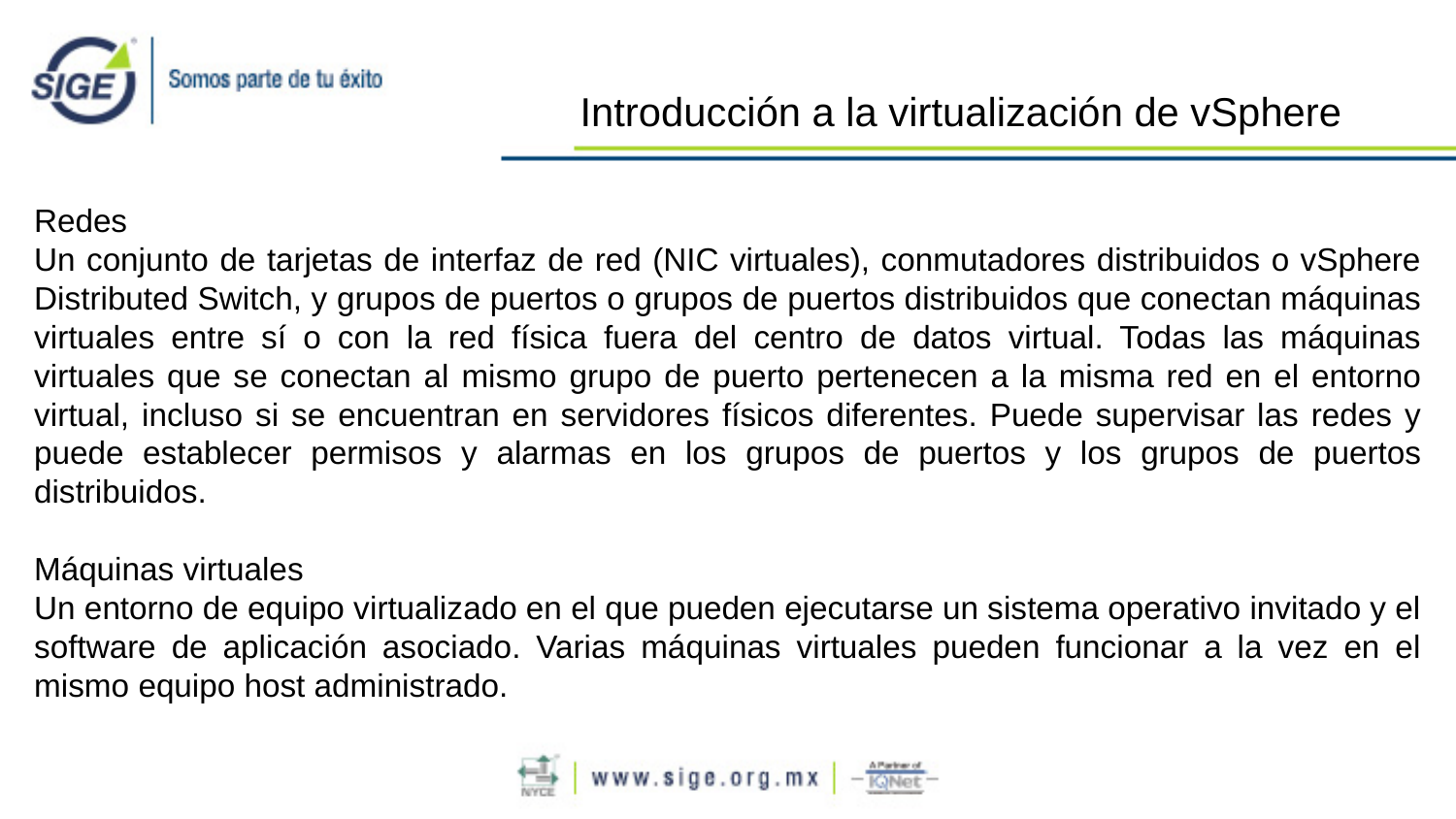

Introducción a la virtualización de vSphere
Redes
Un conjunto de tarjetas de interfaz de red (NIC virtuales), conmutadores distribuidos o vSphere Distributed Switch, y grupos de puertos o grupos de puertos distribuidos que conectan máquinas virtuales entre sí o con la red física fuera del centro de datos virtual. Todas las máquinas virtuales que se conectan al mismo grupo de puerto pertenecen a la misma red en el entorno virtual, incluso si se encuentran en servidores físicos diferentes. Puede supervisar las redes y puede establecer permisos y alarmas en los grupos de puertos y los grupos de puertos distribuidos.

Máquinas virtuales
Un entorno de equipo virtualizado en el que pueden ejecutarse un sistema operativo invitado y el software de aplicación asociado. Varias máquinas virtuales pueden funcionar a la vez en el mismo equipo host administrado.